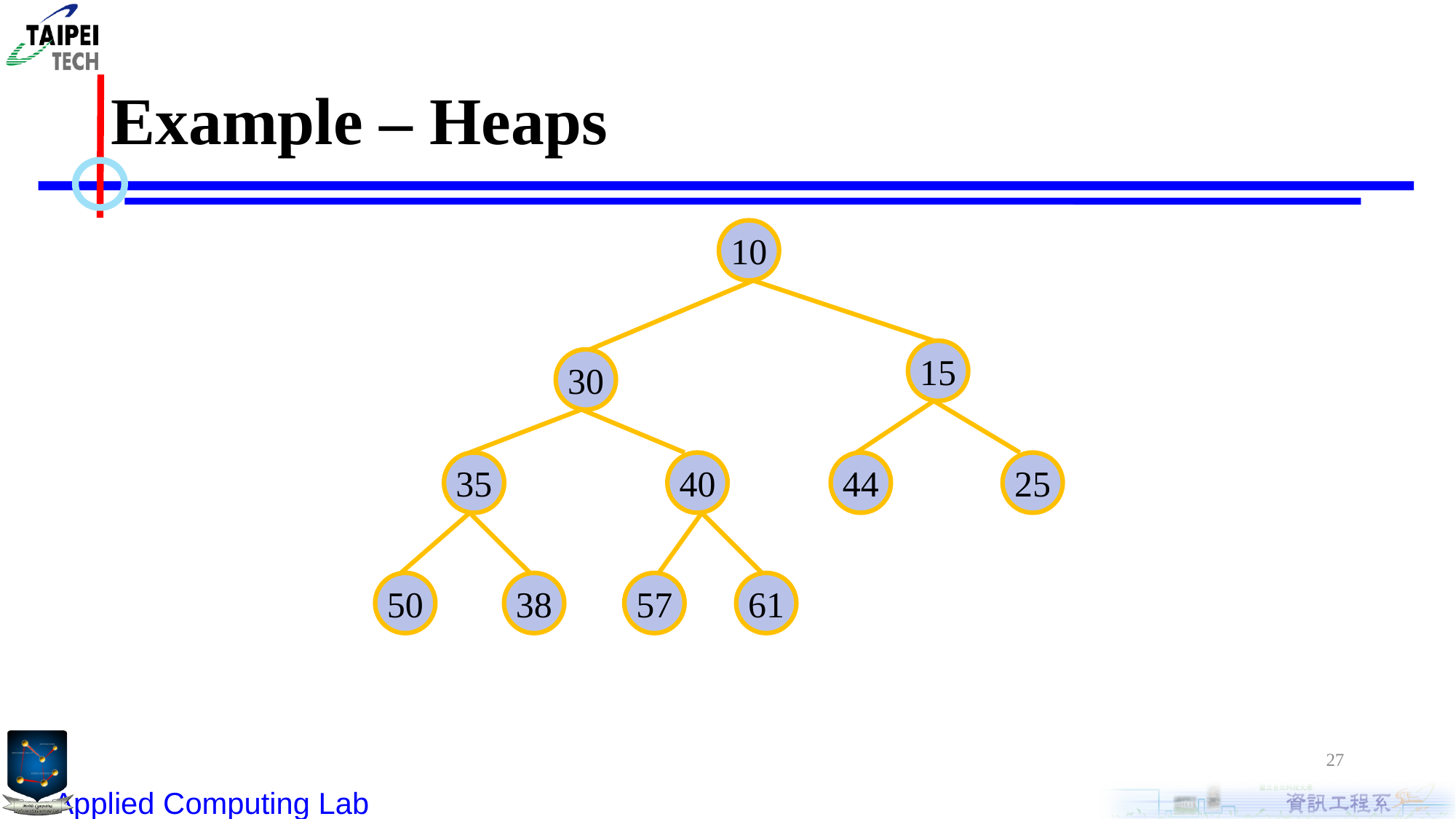

# Example – Heaps
10

15
30

35
40
44
25

50
38
57
61
27